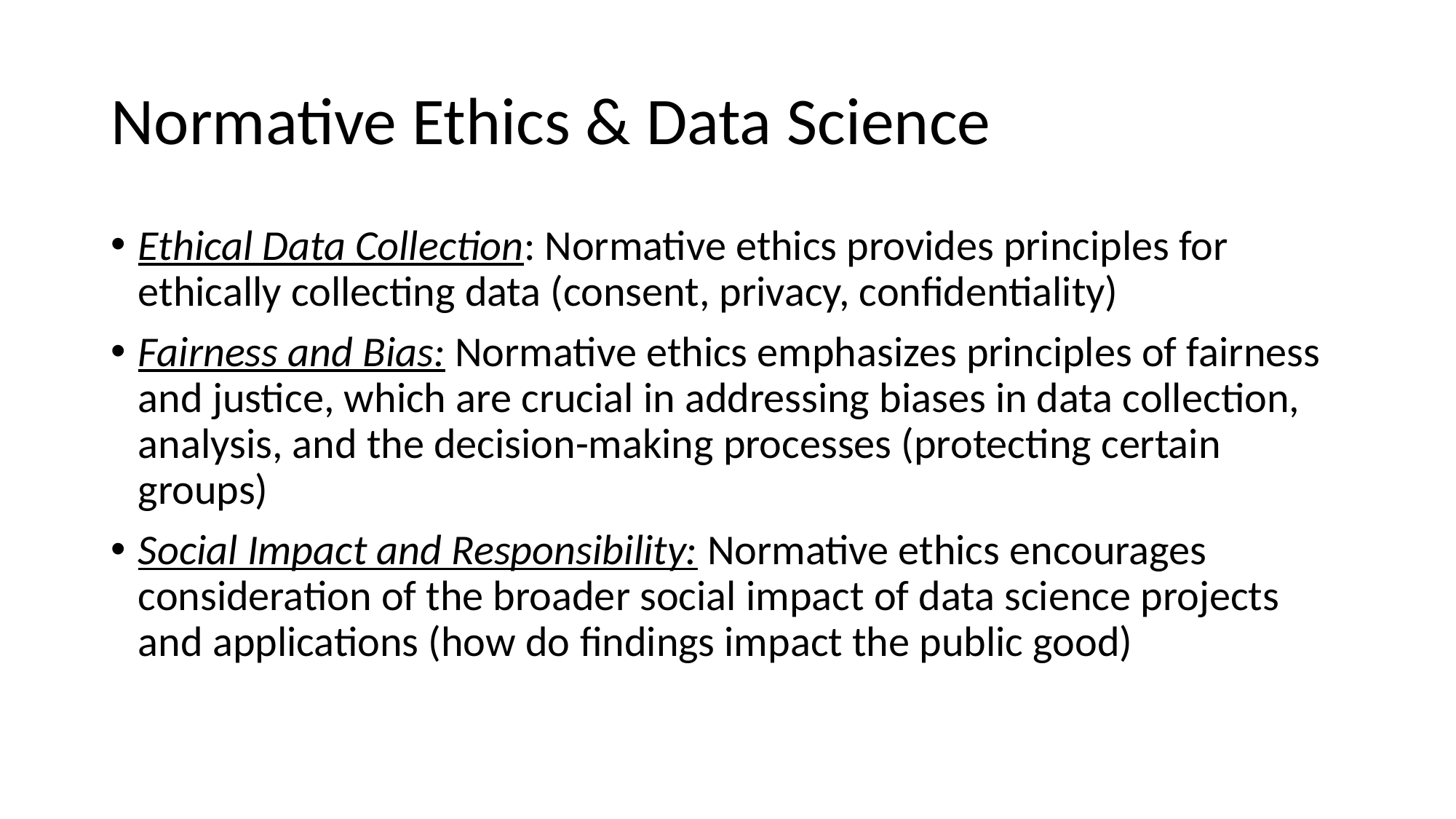

# Normative Ethics & Data Science
Ethical Data Collection: Normative ethics provides principles for ethically collecting data (consent, privacy, confidentiality)
Fairness and Bias: Normative ethics emphasizes principles of fairness and justice, which are crucial in addressing biases in data collection, analysis, and the decision-making processes (protecting certain groups)
Social Impact and Responsibility: Normative ethics encourages consideration of the broader social impact of data science projects and applications (how do findings impact the public good)